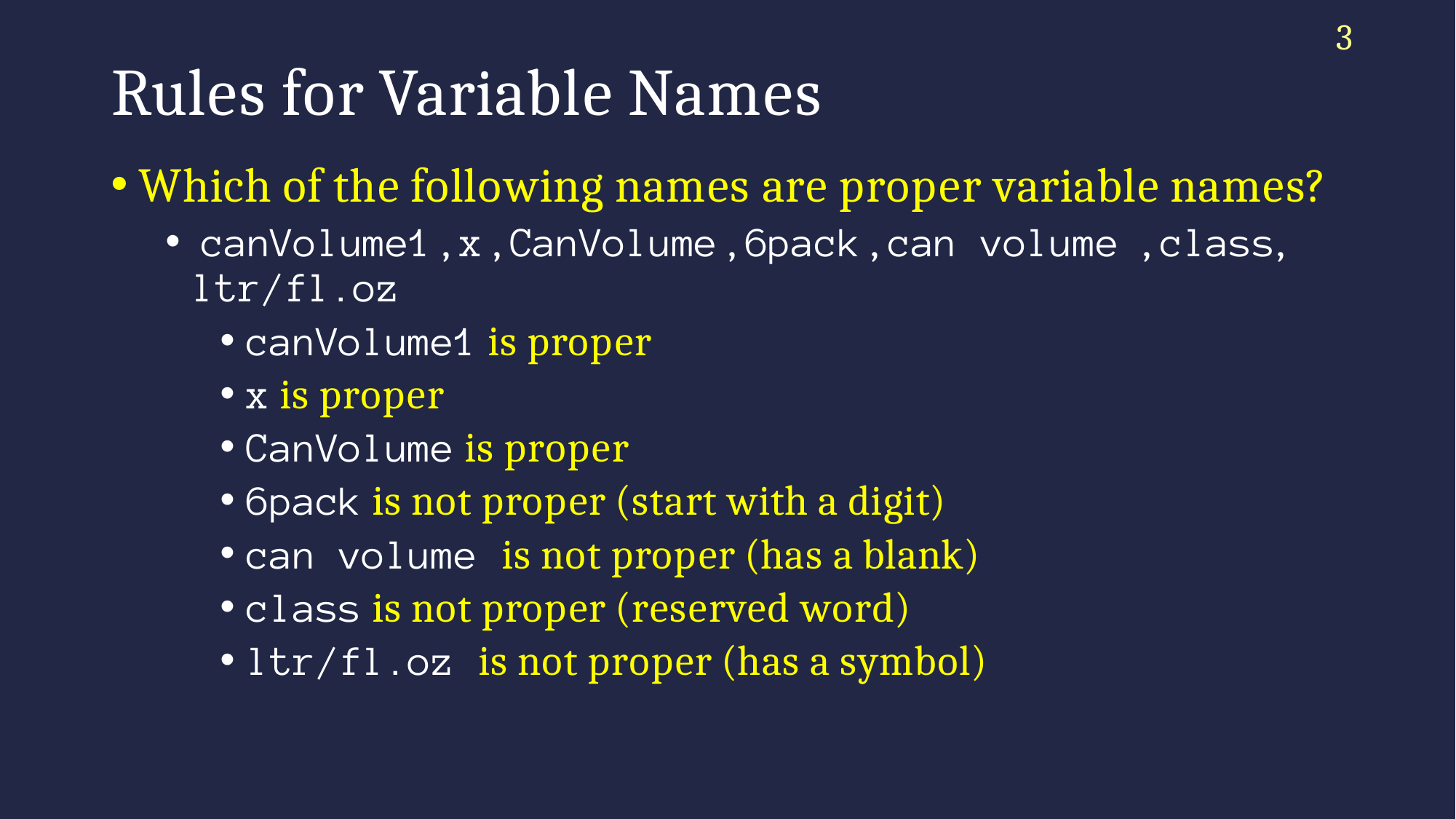

3
# Rules for Variable Names
Which of the following names are proper variable names?
 canVolume1 , x , CanVolume , 6pack , can volume , class, ltr/fl.oz
canVolume1 is proper
x is proper
CanVolume is proper
6pack is not proper (start with a digit)
can volume is not proper (has a blank)
class is not proper (reserved word)
ltr/fl.oz is not proper (has a symbol)